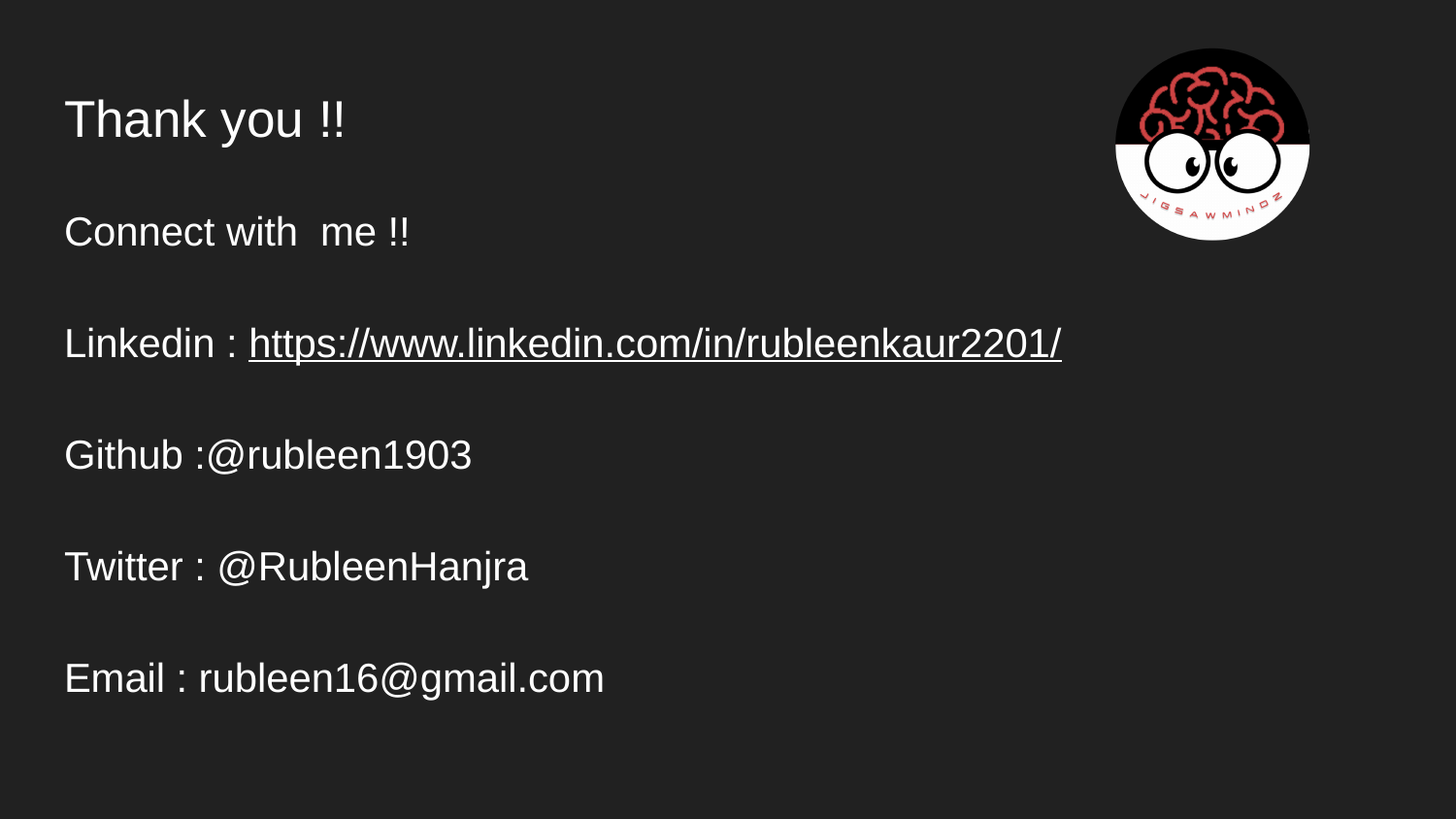

# Thank you !!

Connect with  me !!
Linkedin : https://www.linkedin.com/in/rubleenkaur2201/
Github :@rubleen1903
Twitter : @RubleenHanjra
Email : rubleen16@gmail.com